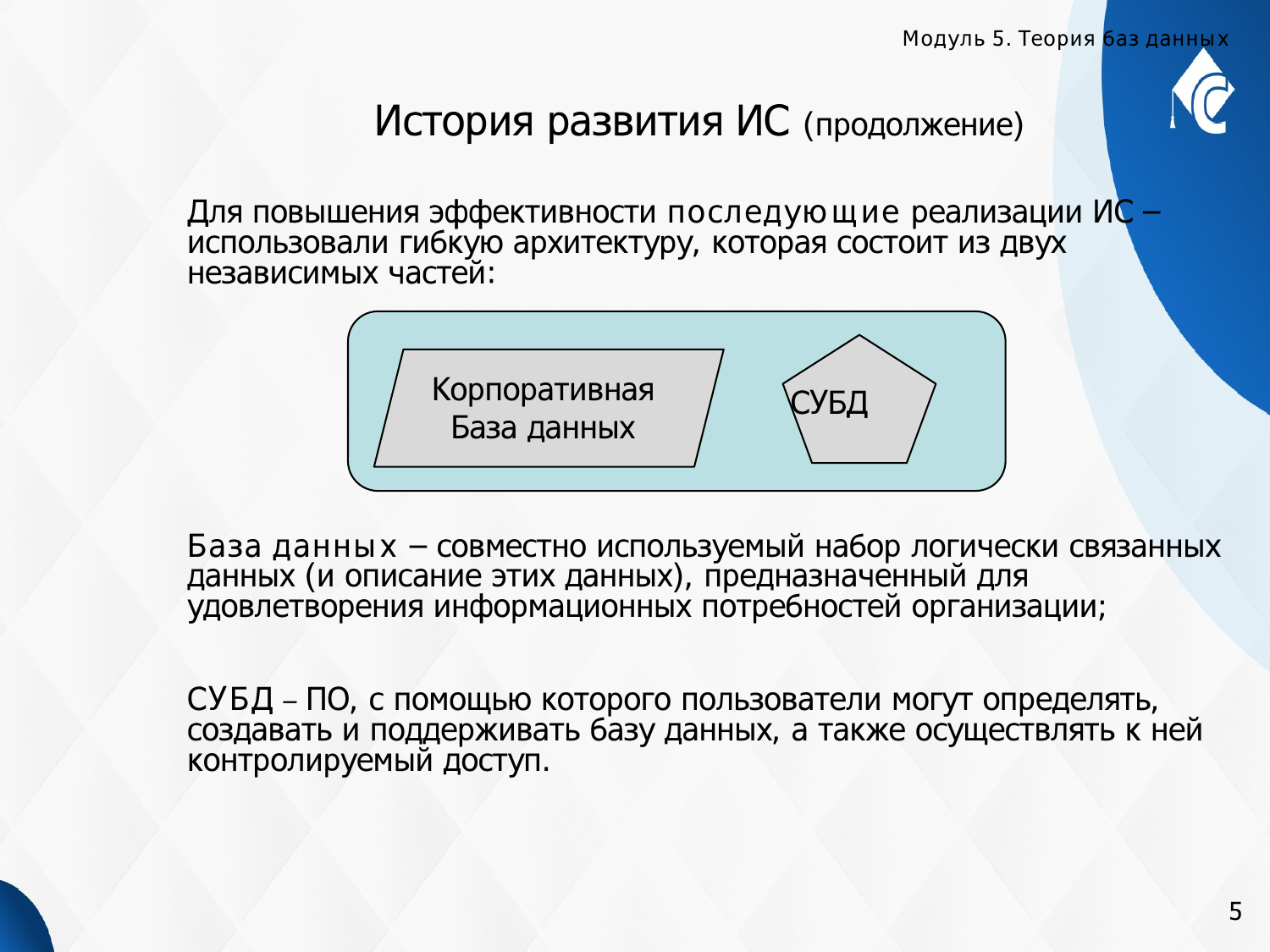

Модуль 5. Теория баз данных
# История развития ИС (продолжение)
Для повышения эффективности последующие реализации ИС – использовали гибкую архитектуру, которая состоит из двух независимых частей:

СУБД

Корпоративная
База данных

База данных – совместно используемый набор логически связанных данных (и описание этих данных), предназначенный для удовлетворения информационных потребностей организации;

СУБД – ПО, с помощью которого пользователи могут определять, создавать и поддерживать базу данных, а также осуществлять к ней контролируемый доступ.

5